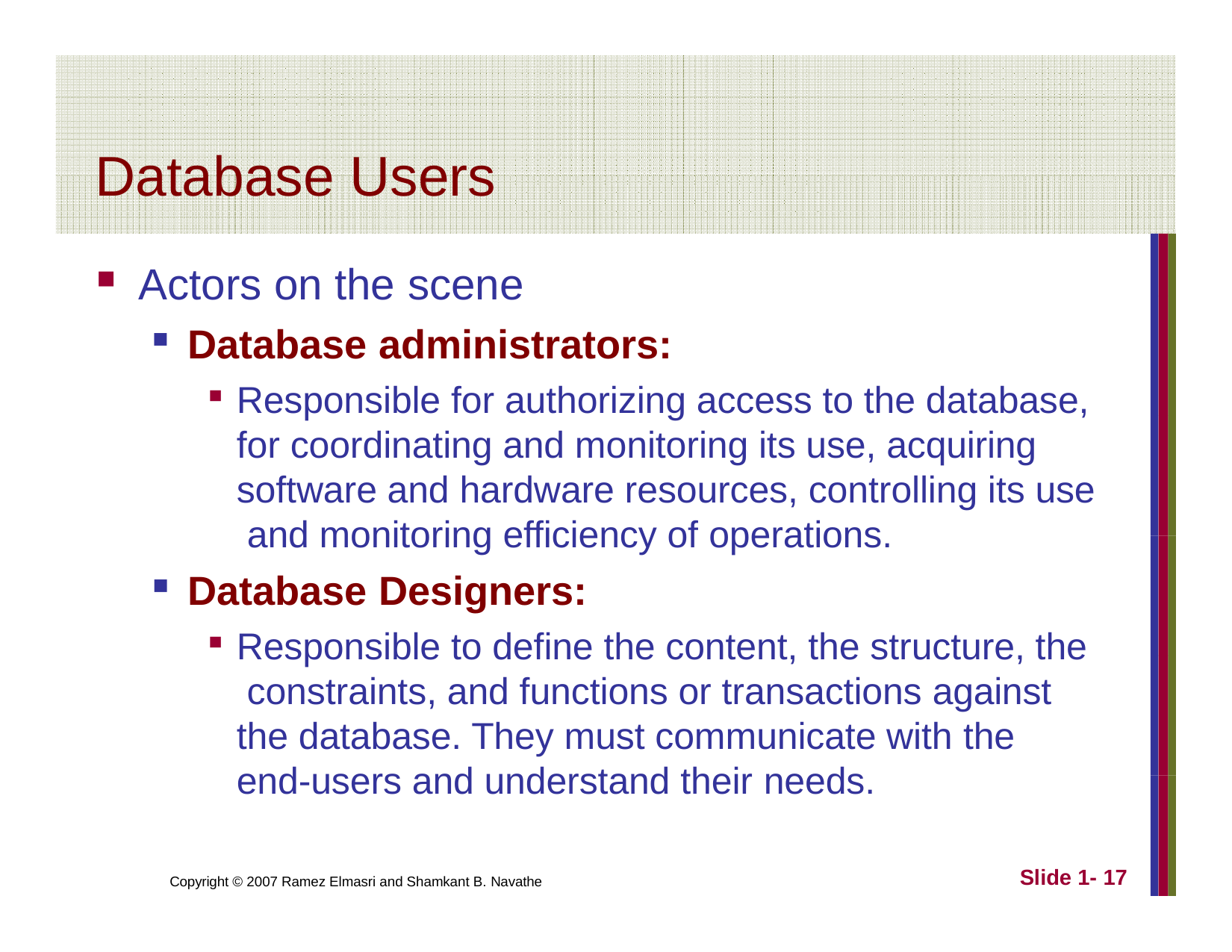

# Database Users

Actors on the scene
Database administrators:
Responsible for authorizing access to the database,  for coordinating and monitoring its use, acquiring  software and hardware resources, controlling its use  and monitoring efficiency of operations.
Database Designers:
Responsible to define the content, the structure, the  constraints, and functions or transactions against  the database. They must communicate with the
end-users and understand their needs.

Slide 1- 17
Copyright © 2007 Ramez Elmasri and Shamkant B. Navathe